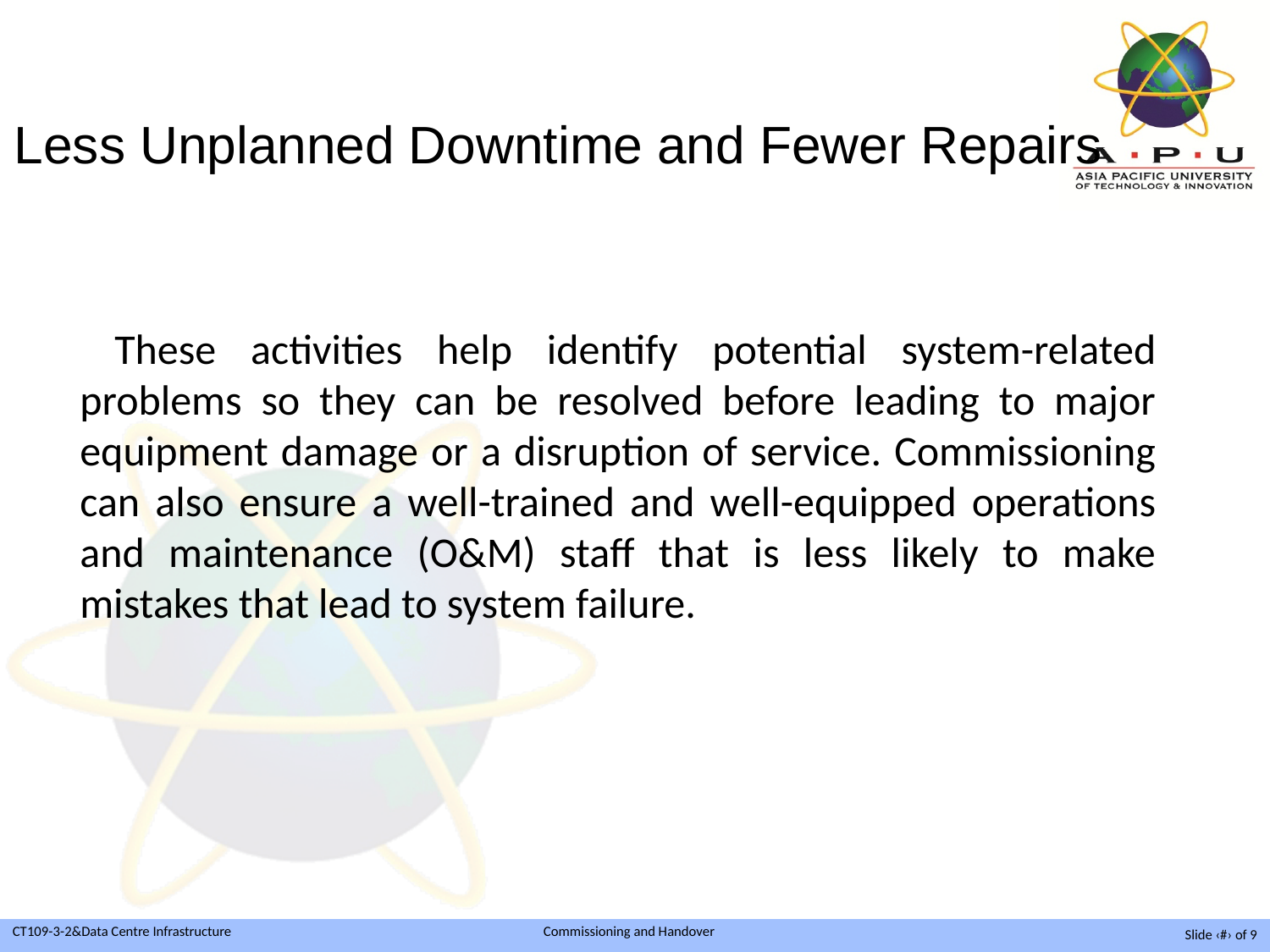

# Less Unplanned Downtime and Fewer Repairs
 These activities help identify potential system-related problems so they can be resolved before leading to major equipment damage or a disruption of service. Commissioning can also ensure a well-trained and well-equipped operations and maintenance (O&M) staff that is less likely to make mistakes that lead to system failure.
Slide ‹#› of 9